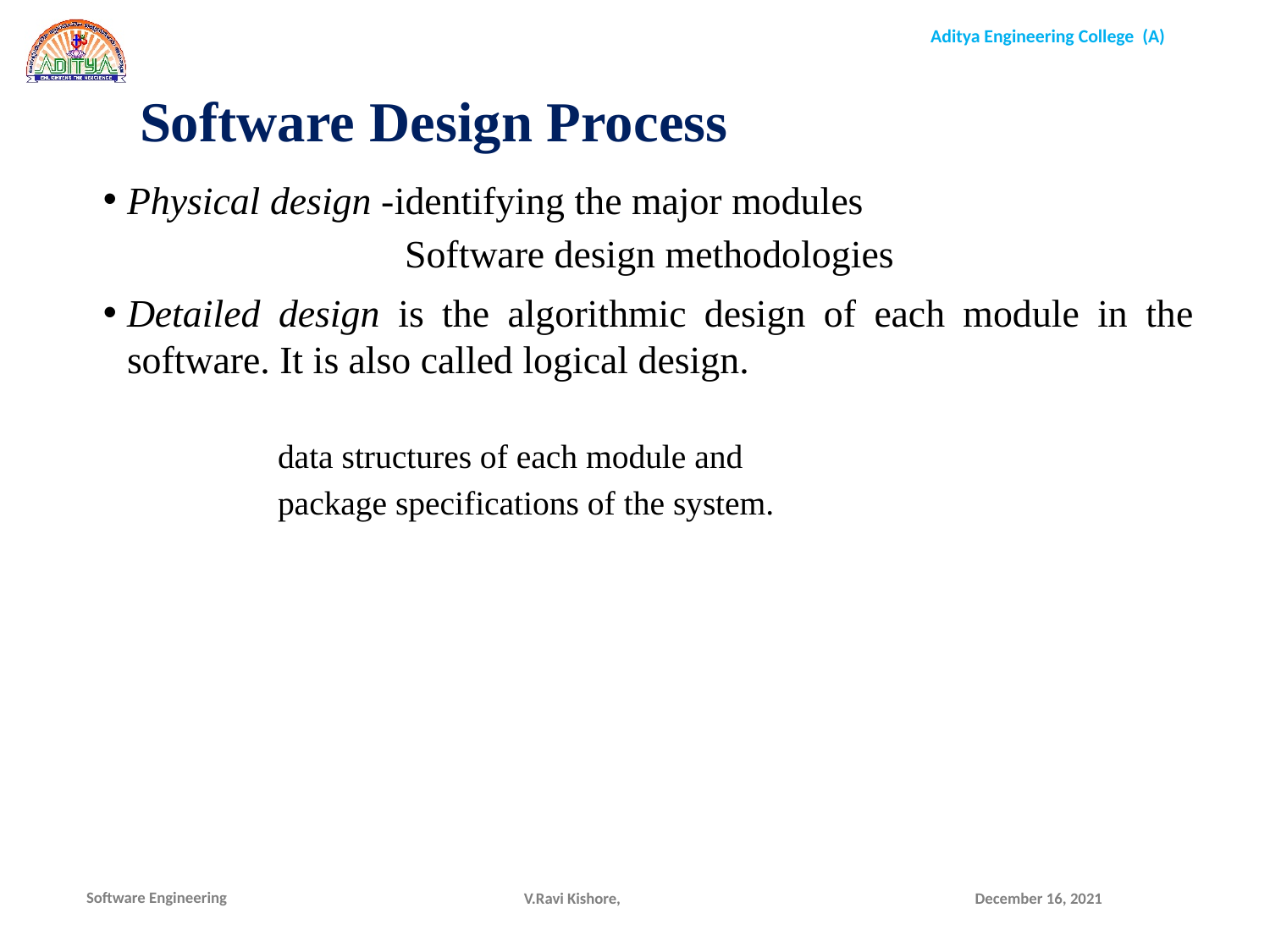

Software Design Process
Physical design -identifying the major modules
		Software design methodologies
Detailed design is the algorithmic design of each module in the software. It is also called logical design.

	data structures of each module and
	package specifications of the system.
V.Ravi Kishore,
December 16, 2021